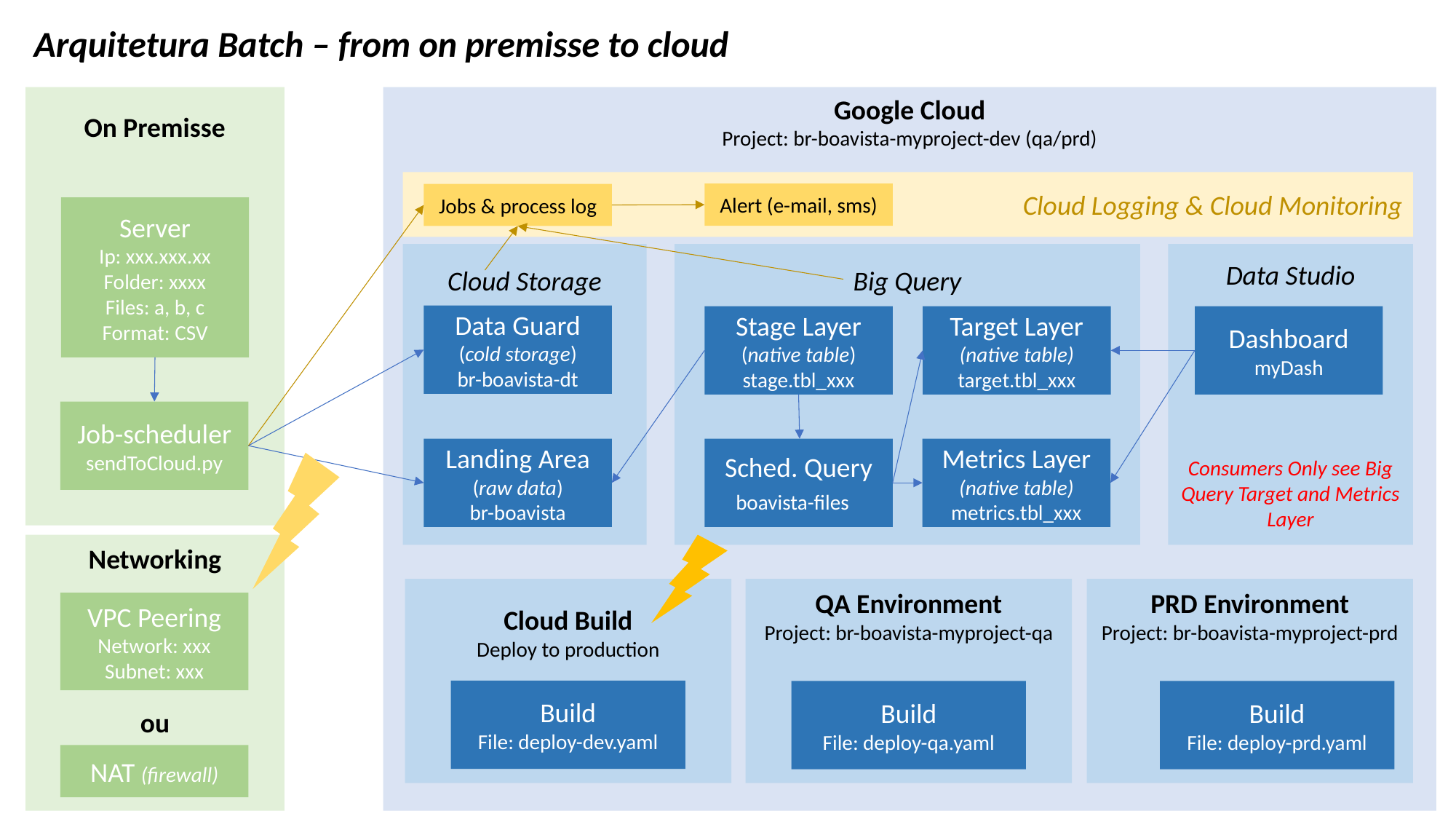

Arquitetura Batch – from on premisse to cloud
On Premisse

Google Cloud
Project: br-boavista-myproject-dev (qa/prd)

Cloud Logging & Cloud Monitoring
Alert (e-mail, sms)
Jobs & process log
Server
Ip: xxx.xxx.xx
Folder: xxxx
Files: a, b, c
Format: CSV
Cloud Storage

Big Query

Data Studio

Consumers Only see Big Query Target and Metrics Layer
Data Guard
(cold storage)
br-boavista-dt
Stage Layer
(native table)
stage.tbl_xxx
Target Layer
(native table)
target.tbl_xxx
Dashboard
myDash
Job-scheduler
sendToCloud.py
Landing Area
(raw data)
br-boavista
Sched. Query
boavista-files
Metrics Layer
(native table)
metrics.tbl_xxx

Networking

ou

Cloud Build
Deploy to production

QA Environment
Project: br-boavista-myproject-qa

PRD Environment
Project: br-boavista-myproject-prd

VPC Peering
Network: xxx
Subnet: xxx
Build
File: deploy-dev.yaml
Build
File: deploy-qa.yaml
Build
File: deploy-prd.yaml
NAT (firewall)